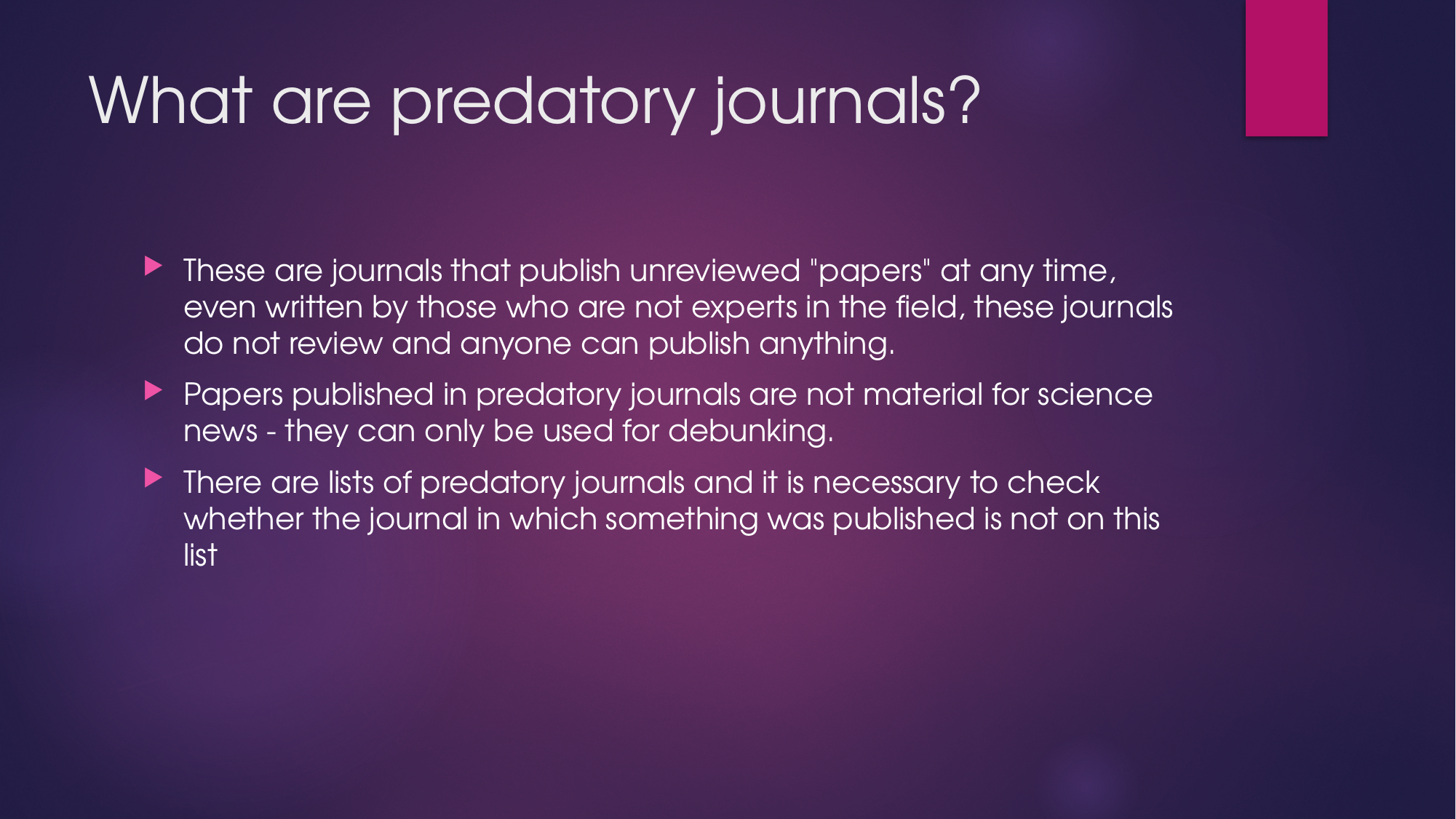

# What are predatory journals?
These are journals that publish unreviewed "papers" at any time, even written by those who are not experts in the field, these journals do not review and anyone can publish anything.
Papers published in predatory journals are not material for science news - they can only be used for debunking.
There are lists of predatory journals and it is necessary to check whether the journal in which something was published is not on this list